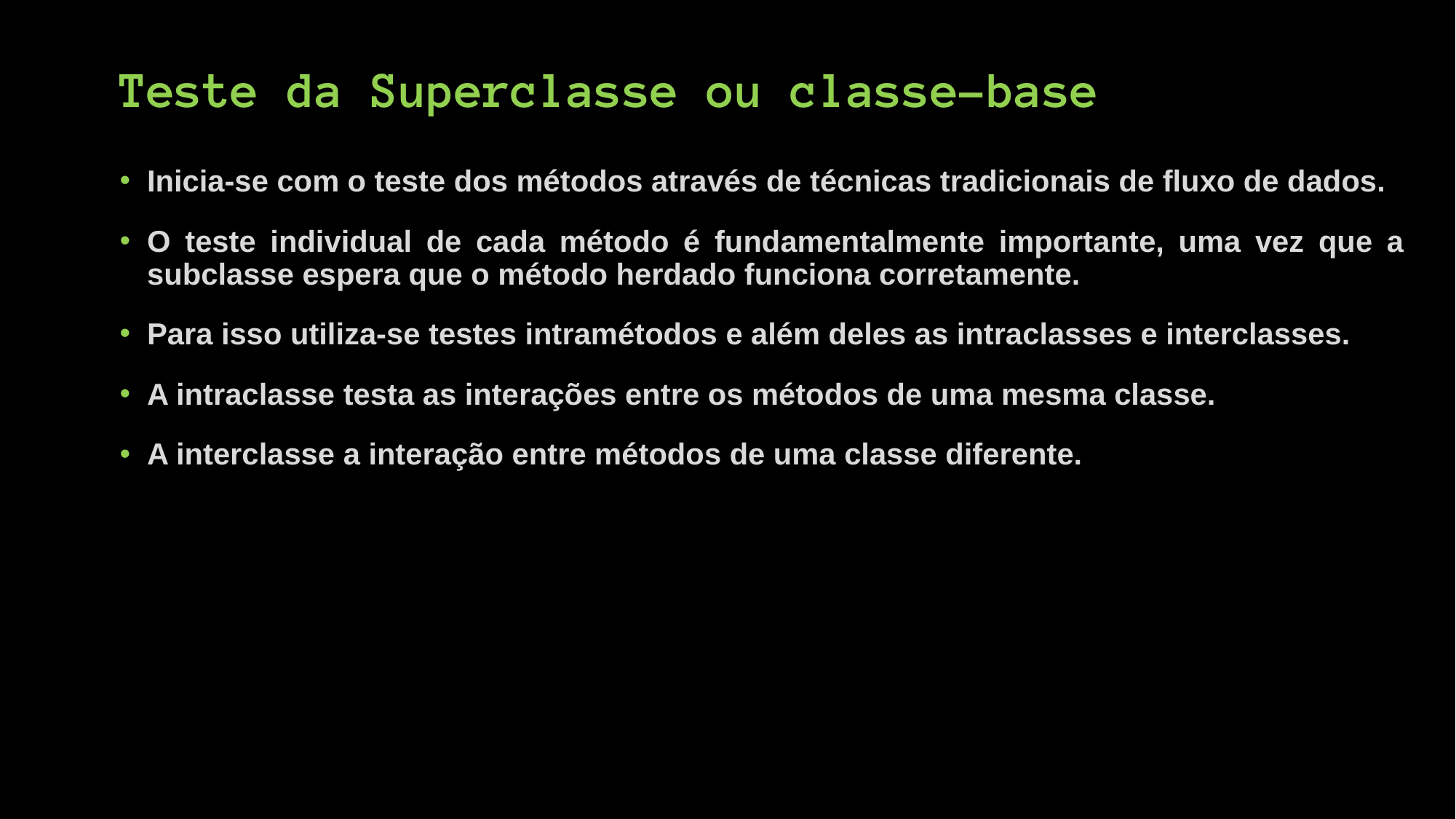

# Teste da Superclasse ou classe-base
Inicia-se com o teste dos métodos através de técnicas tradicionais de fluxo de dados.
O teste individual de cada método é fundamentalmente importante, uma vez que a subclasse espera que o método herdado funciona corretamente.
Para isso utiliza-se testes intramétodos e além deles as intraclasses e interclasses.
A intraclasse testa as interações entre os métodos de uma mesma classe.
A interclasse a interação entre métodos de uma classe diferente.